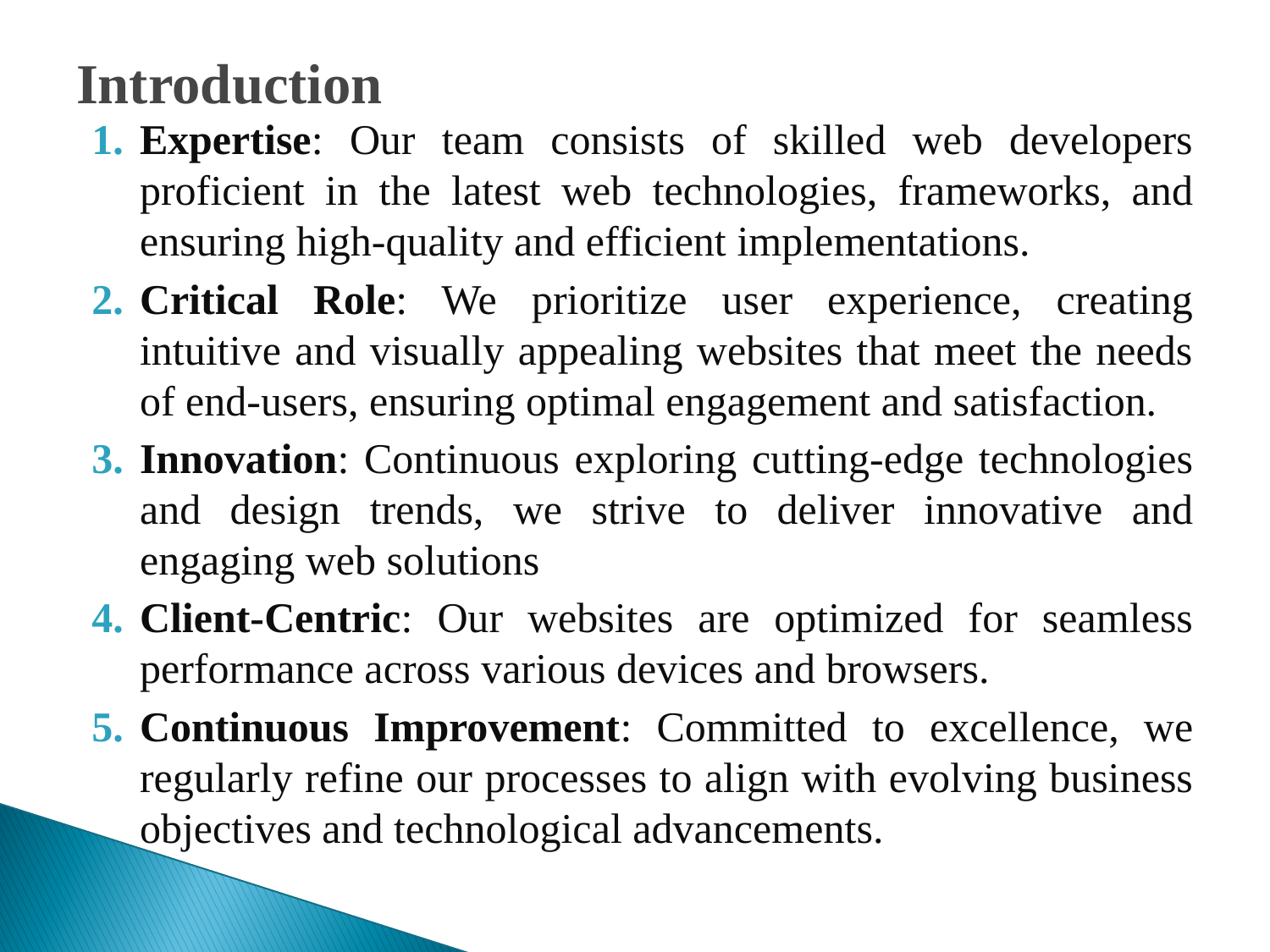

# Introduction
Expertise: Our team consists of skilled web developers proficient in the latest web technologies, frameworks, and ensuring high-quality and efficient implementations.
Critical Role: We prioritize user experience, creating intuitive and visually appealing websites that meet the needs of end-users, ensuring optimal engagement and satisfaction.
Innovation: Continuous exploring cutting-edge technologies and design trends, we strive to deliver innovative and engaging web solutions
Client-Centric: Our websites are optimized for seamless performance across various devices and browsers.
Continuous Improvement: Committed to excellence, we regularly refine our processes to align with evolving business objectives and technological advancements.